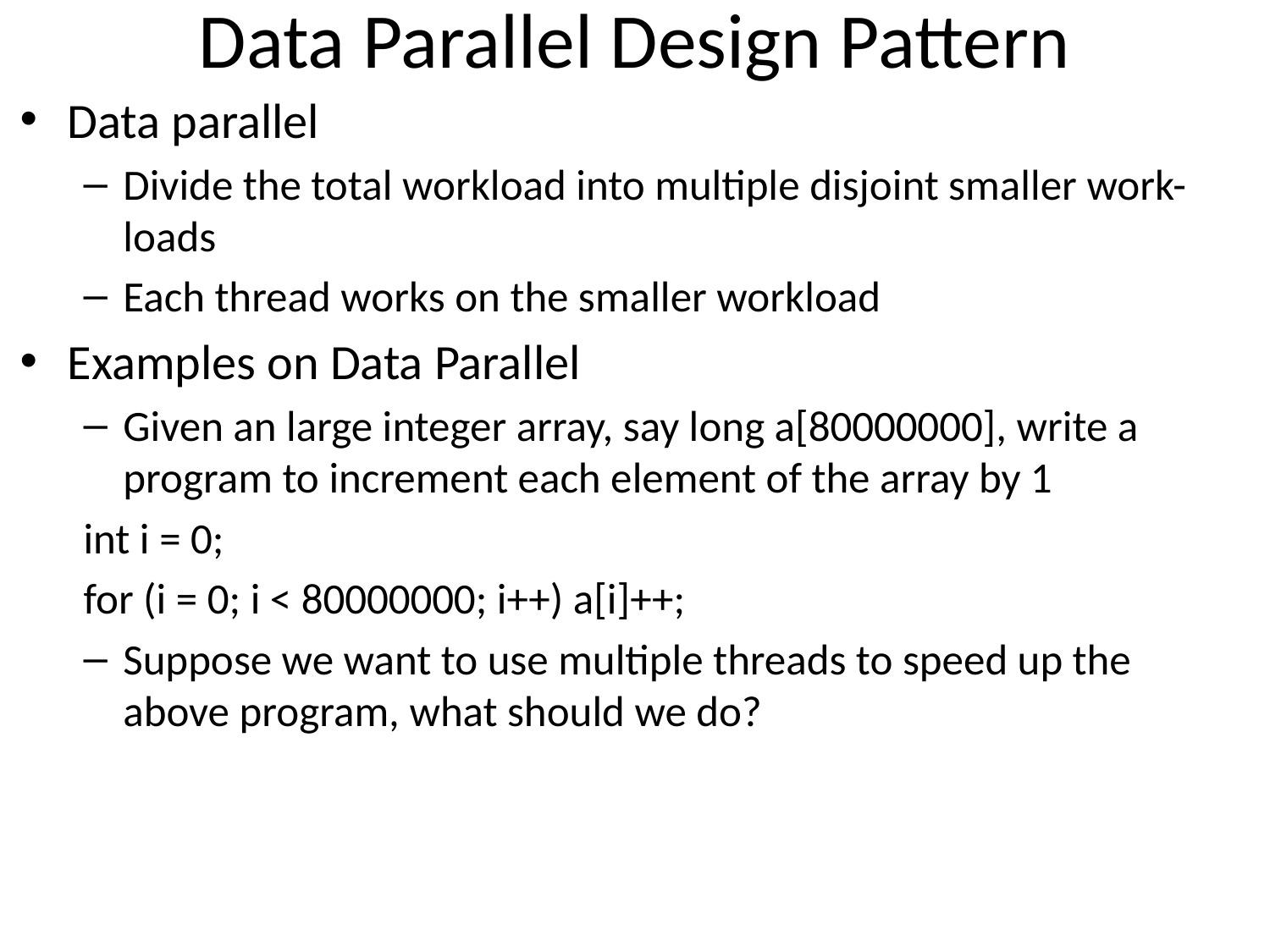

# Data Parallel Design Pattern
Data parallel
Divide the total workload into multiple disjoint smaller work-loads
Each thread works on the smaller workload
Examples on Data Parallel
Given an large integer array, say long a[80000000], write a program to increment each element of the array by 1
int i = 0;
for (i = 0; i < 80000000; i++) a[i]++;
Suppose we want to use multiple threads to speed up the above program, what should we do?